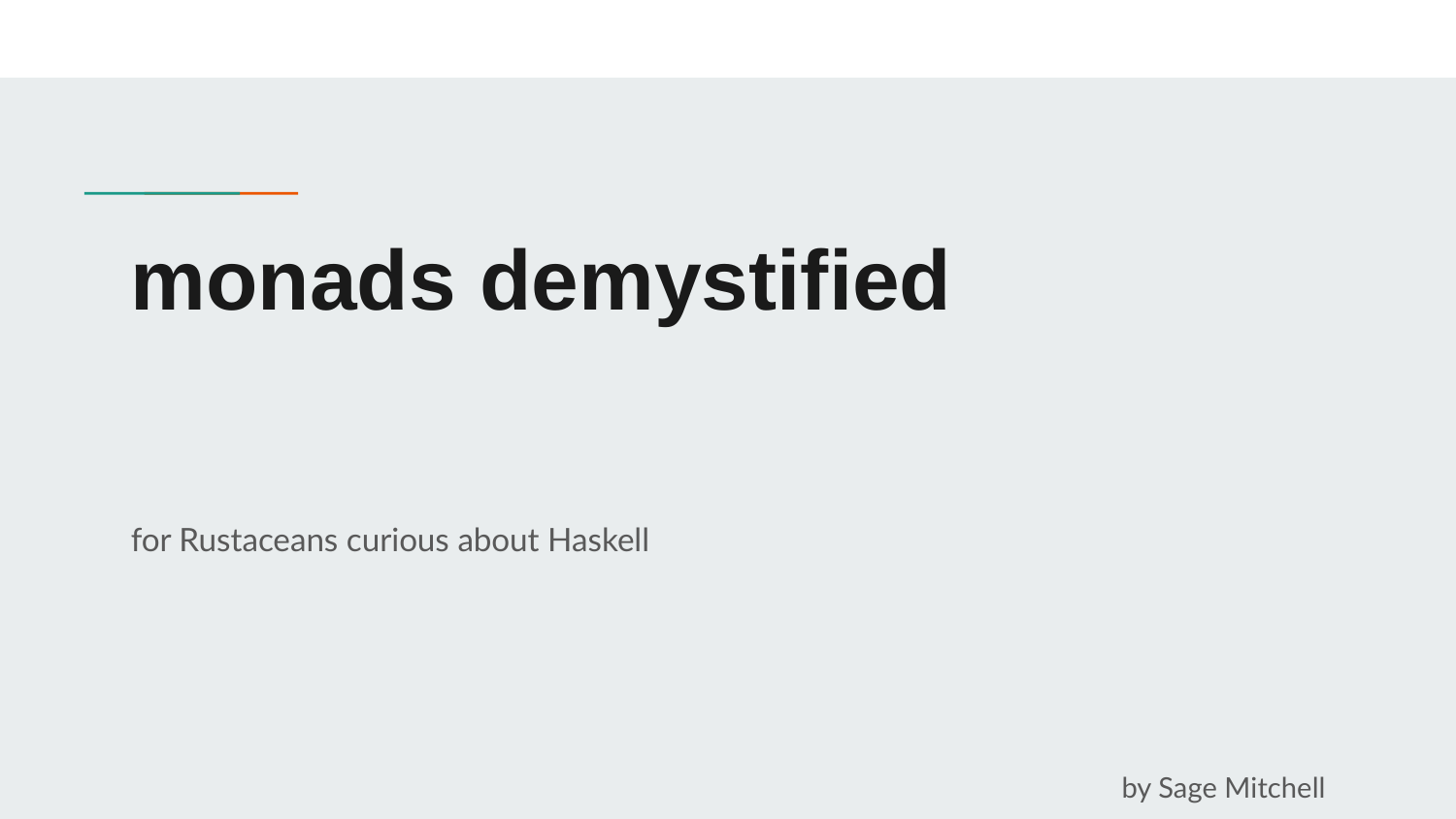

# monads demystified
for Rustaceans curious about Haskell
by Sage Mitchell